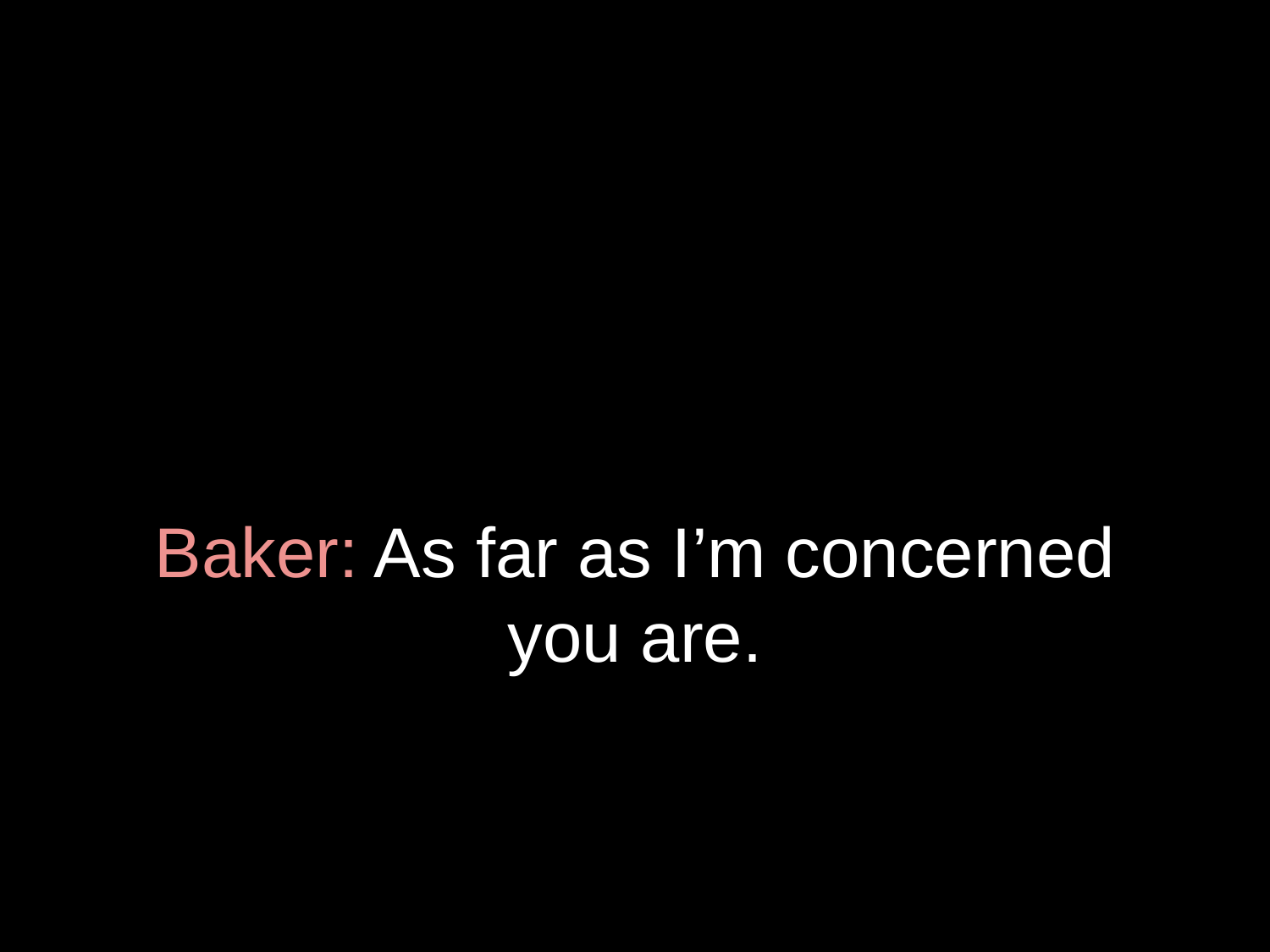

# Baker: As far as I’m concerned you are.